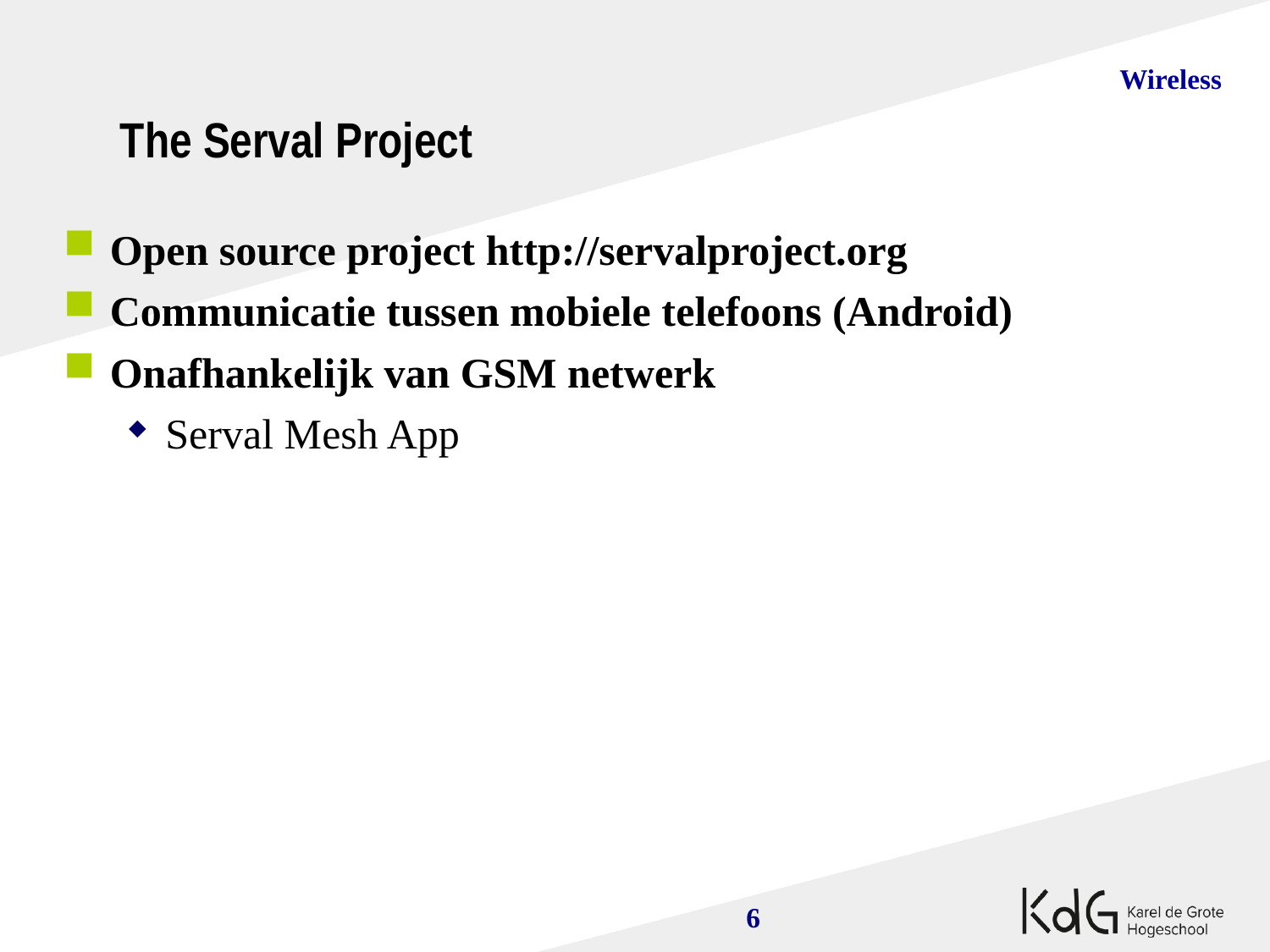

The Serval Project
Open source project http://servalproject.org
Communicatie tussen mobiele telefoons (Android)
Onafhankelijk van GSM netwerk
Serval Mesh App